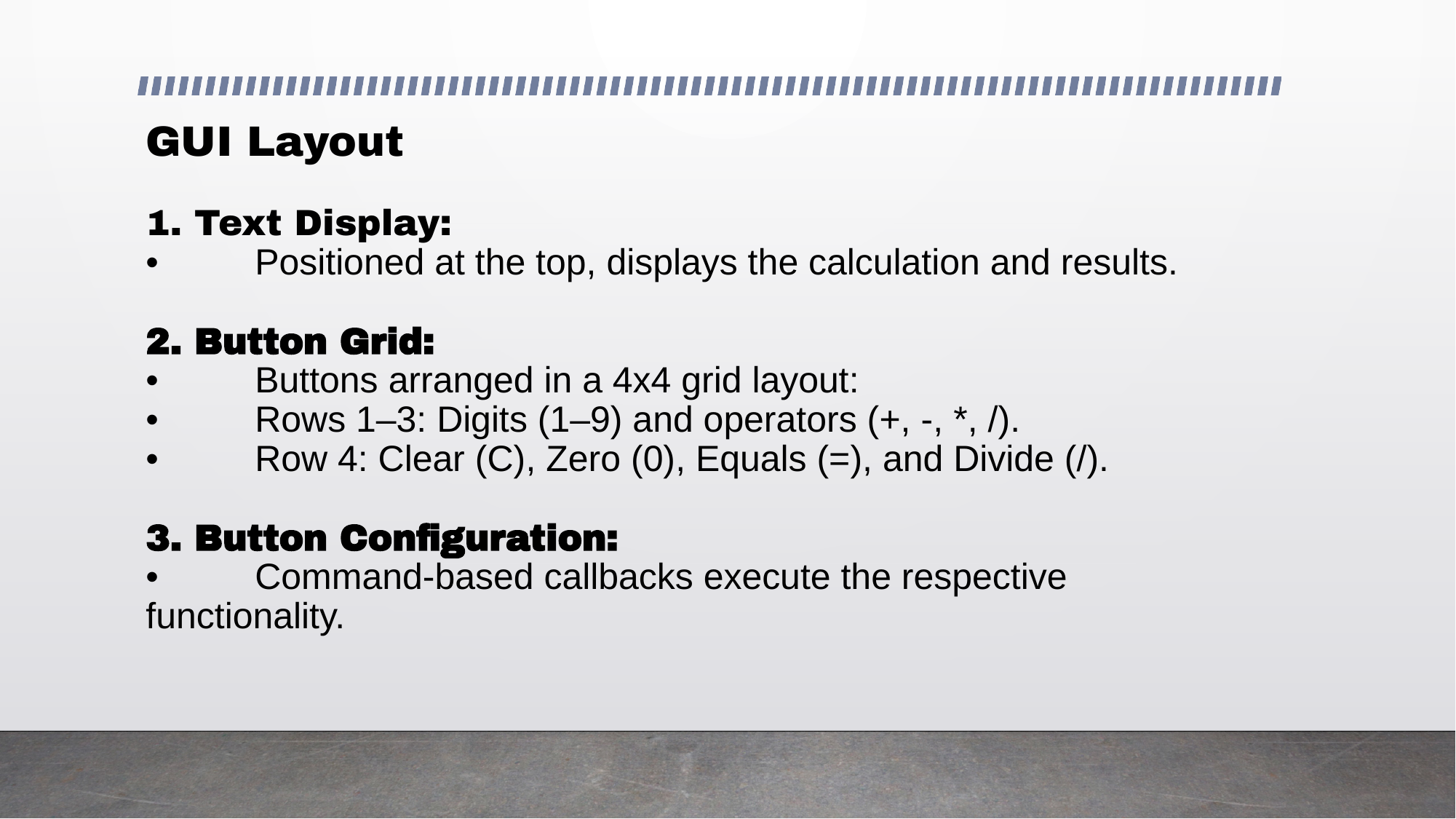

# GUI Layout 1. Text Display: •	Positioned at the top, displays the calculation and results. 2. Button Grid: •	Buttons arranged in a 4x4 grid layout: •	Rows 1–3: Digits (1–9) and operators (+, -, *, /). •	Row 4: Clear (C), Zero (0), Equals (=), and Divide (/). 3. Button Configuration: •	Command-based callbacks execute the respective functionality.